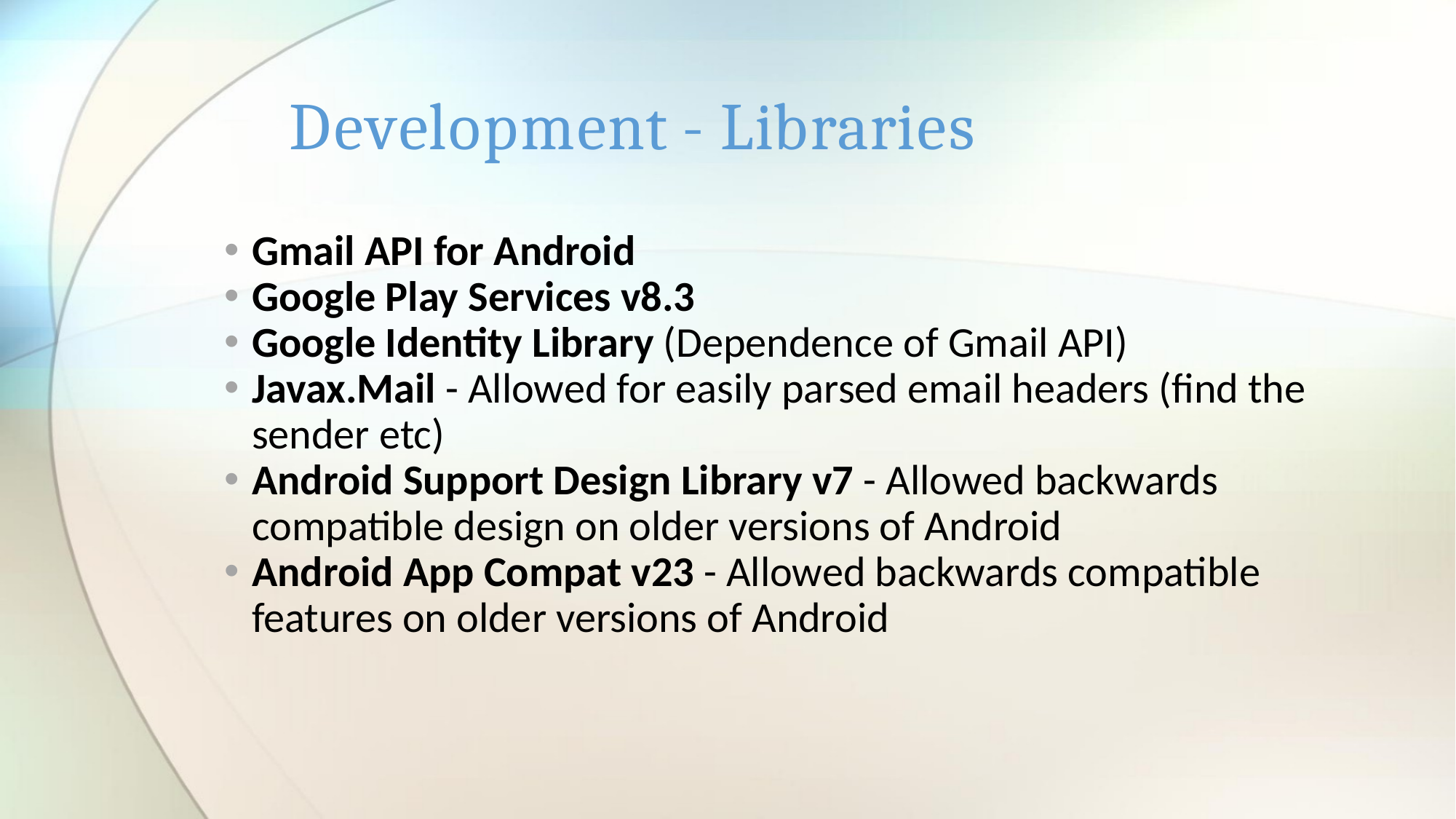

# Development - Libraries
Gmail API for Android
Google Play Services v8.3
Google Identity Library (Dependence of Gmail API)
Javax.Mail - Allowed for easily parsed email headers (find the sender etc)
Android Support Design Library v7 - Allowed backwards compatible design on older versions of Android
Android App Compat v23 - Allowed backwards compatible features on older versions of Android